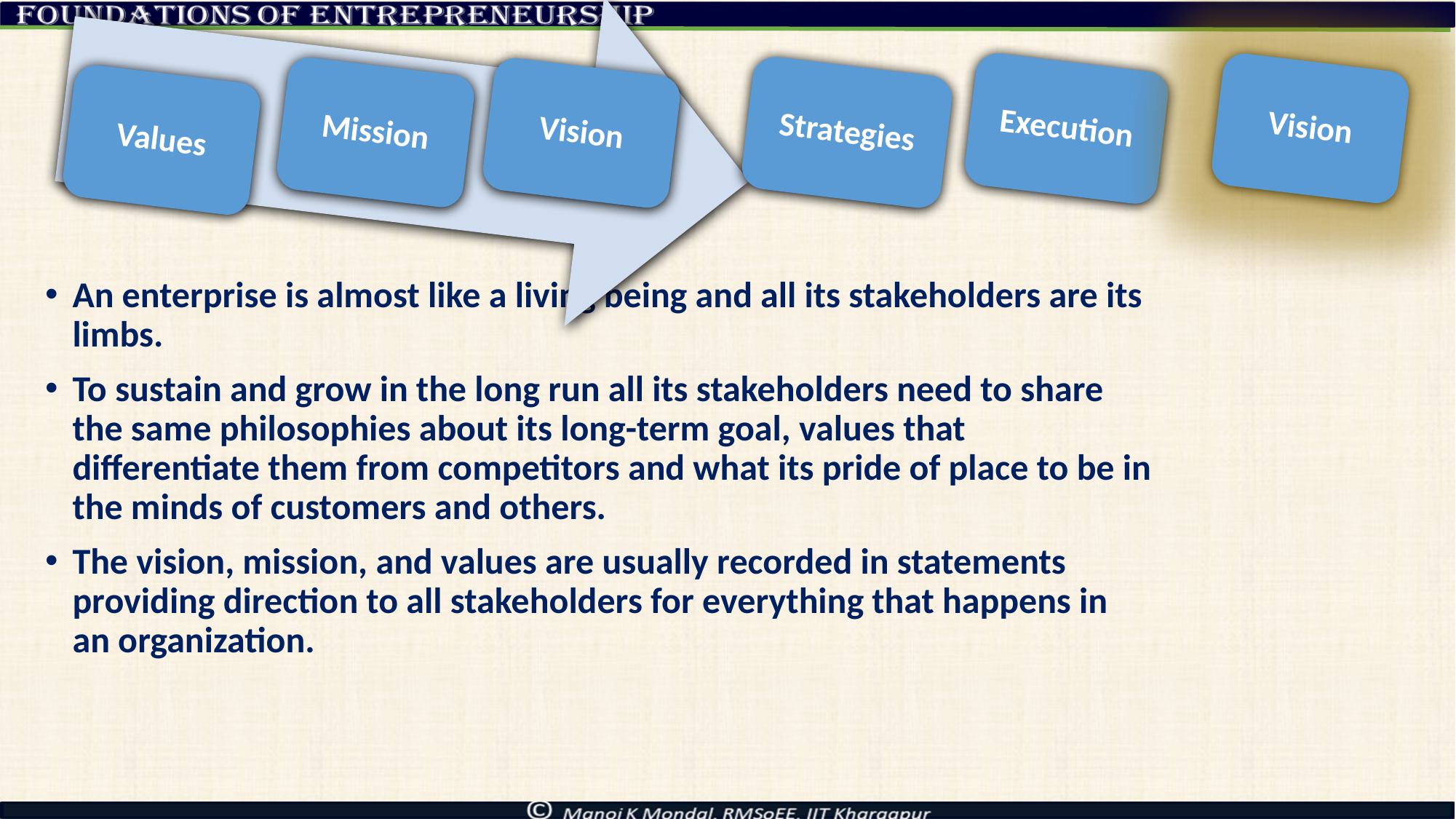

Vision
Execution
Mission
Strategies
Vision
Values
An enterprise is almost like a living being and all its stakeholders are its limbs.
To sustain and grow in the long run all its stakeholders need to share the same philosophies about its long-term goal, values that differentiate them from competitors and what its pride of place to be in the minds of customers and others.
The vision, mission, and values are usually recorded in statements providing direction to all stakeholders for everything that happens in an organization.